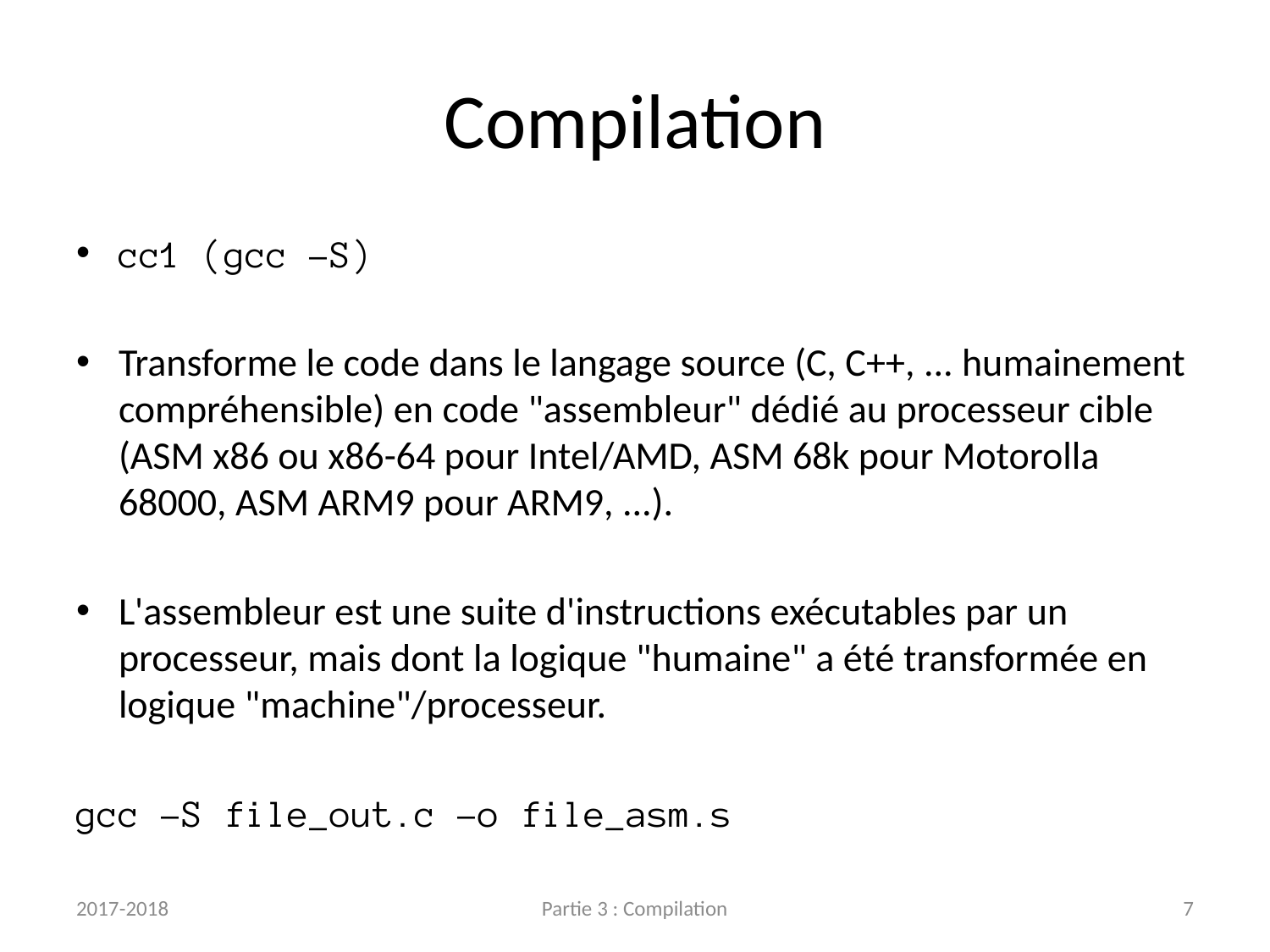

# Compilation
cc1 (gcc -S)

Transforme le code dans le langage source (C, C++, ... humainement compréhensible) en code "assembleur" dédié au processeur cible (ASM x86 ou x86-64 pour Intel/AMD, ASM 68k pour Motorolla 68000, ASM ARM9 pour ARM9, ...).

L'assembleur est une suite d'instructions exécutables par un processeur, mais dont la logique "humaine" a été transformée en logique "machine"/processeur.

gcc -S file_out.c -o file_asm.s
2017-2018
Partie 3 : Compilation
7